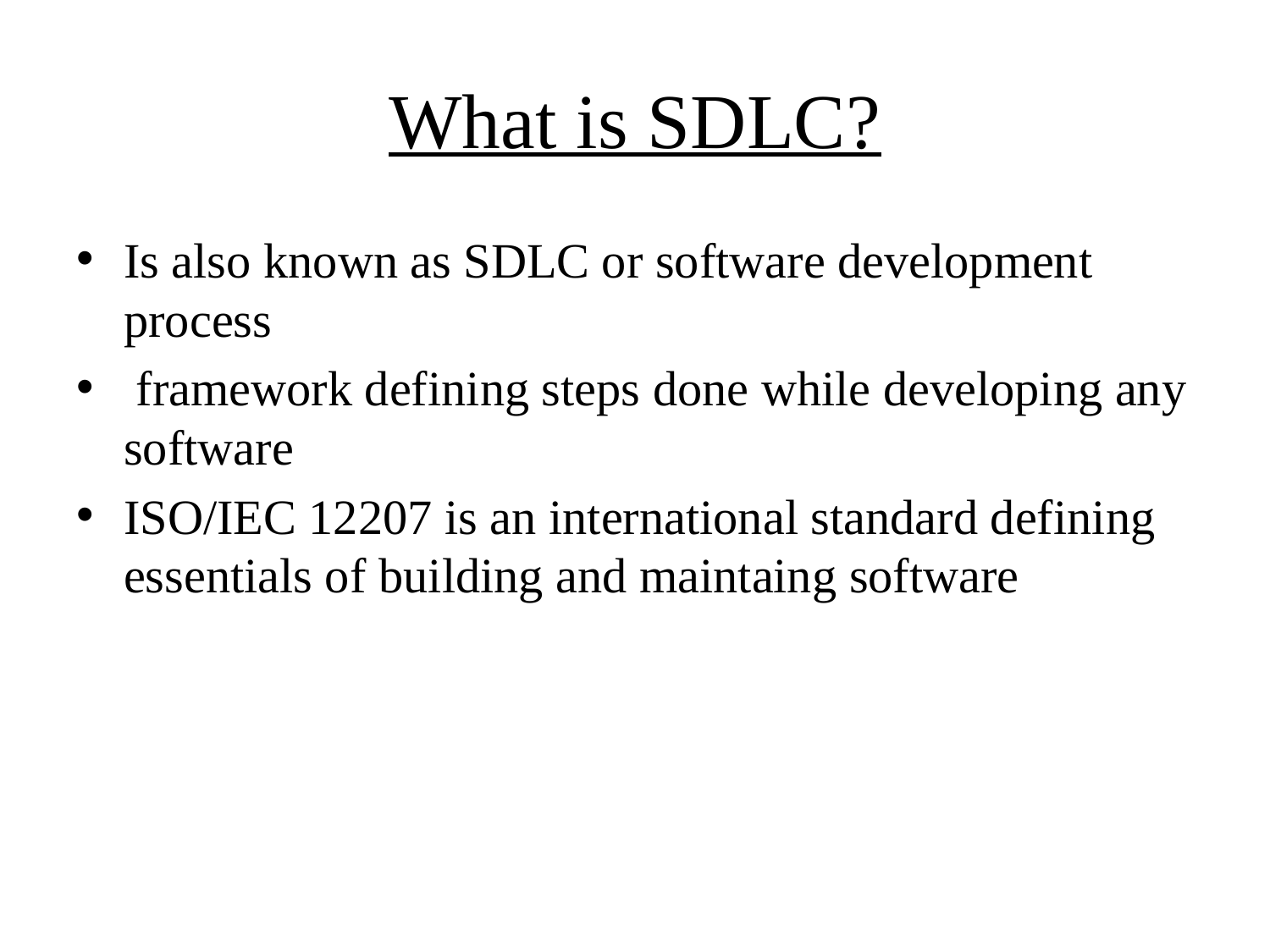

# What is SDLC?
Is also known as SDLC or software development process
 framework defining steps done while developing any software
ISO/IEC 12207 is an international standard defining essentials of building and maintaing software